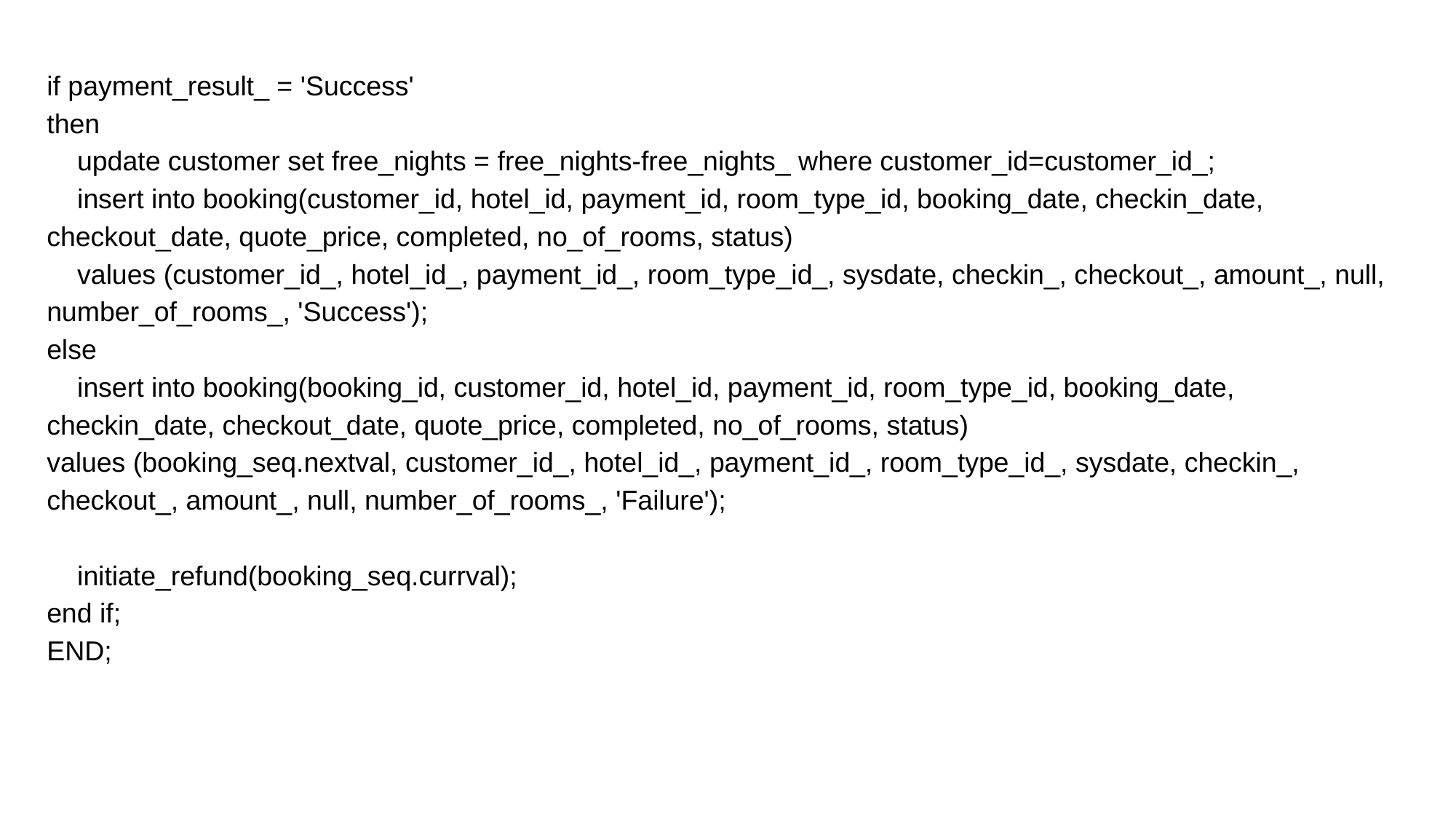

if payment_result_ = 'Success'
then
    update customer set free_nights = free_nights-free_nights_ where customer_id=customer_id_;
    insert into booking(customer_id, hotel_id, payment_id, room_type_id, booking_date, checkin_date, checkout_date, quote_price, completed, no_of_rooms, status)
    values (customer_id_, hotel_id_, payment_id_, room_type_id_, sysdate, checkin_, checkout_, amount_, null, number_of_rooms_, 'Success');
else
    insert into booking(booking_id, customer_id, hotel_id, payment_id, room_type_id, booking_date, checkin_date, checkout_date, quote_price, completed, no_of_rooms, status)
values (booking_seq.nextval, customer_id_, hotel_id_, payment_id_, room_type_id_, sysdate, checkin_, checkout_, amount_, null, number_of_rooms_, 'Failure');

    initiate_refund(booking_seq.currval);
end if;
END;